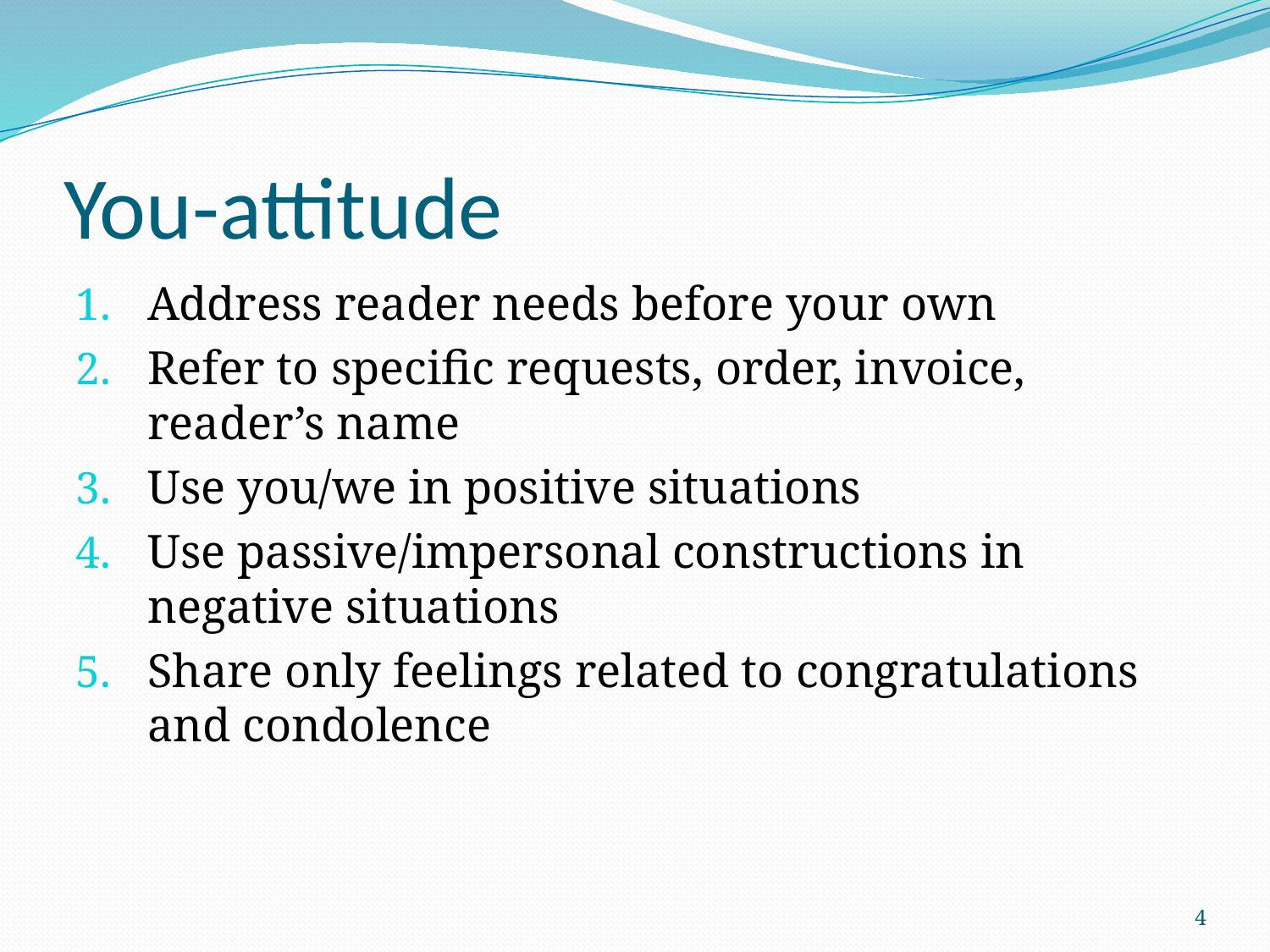

# You-attitude
Address reader needs before your own
Refer to specific requests, order, invoice, reader’s name
Use you/we in positive situations
Use passive/impersonal constructions in negative situations
Share only feelings related to congratulations and condolence

4